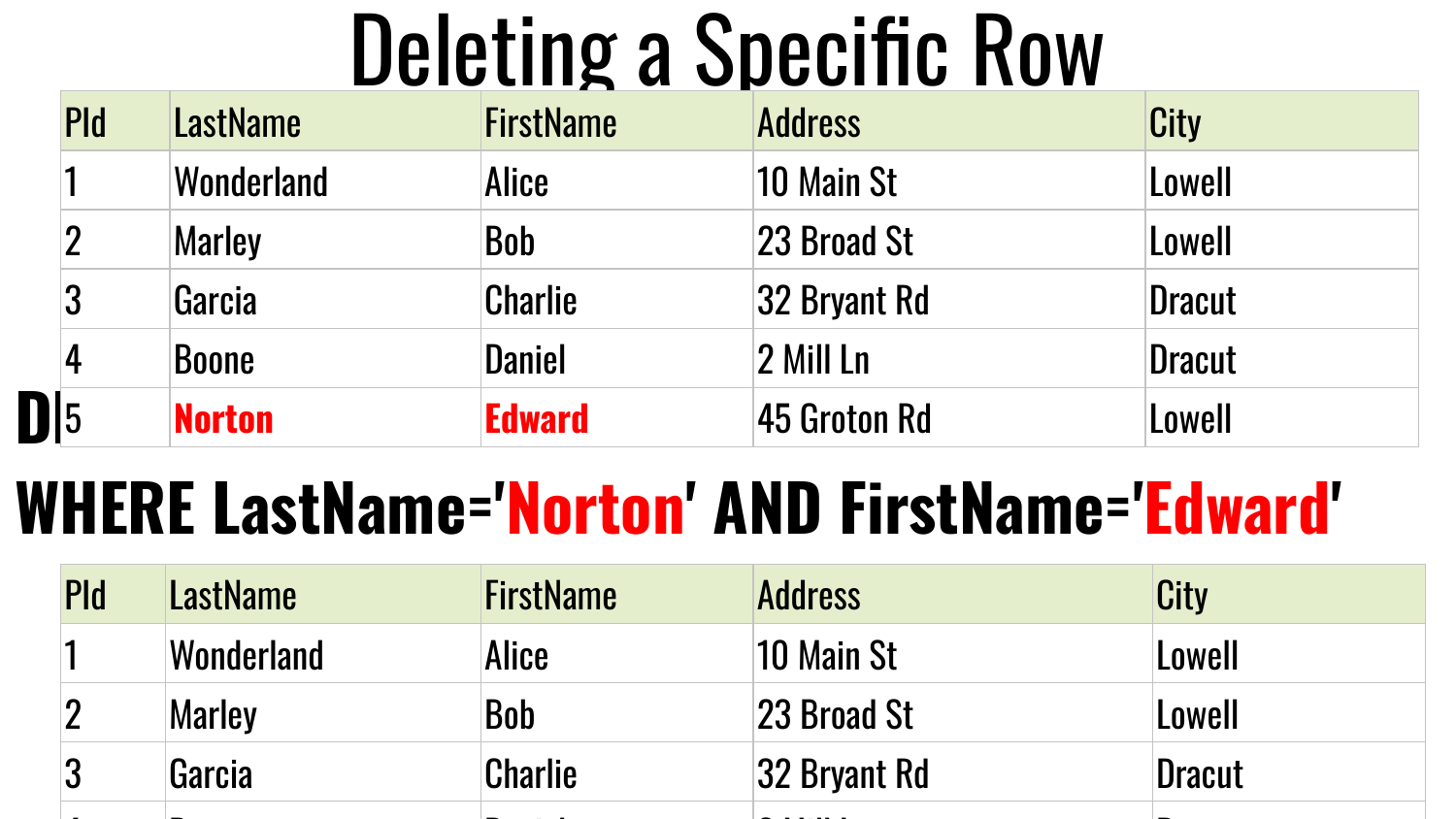

# Deleting a Specific Row

| PId | LastName | FirstName | Address | City |
| --- | --- | --- | --- | --- |
| 1 | Wonderland | Alice | 10 Main St | Lowell |
| 2 | Marley | Bob | 23 Broad St | Lowell |
| 3 | Garcia | Charlie | 32 Bryant Rd | Dracut |
| 4 | Boone | Daniel | 2 Mill Ln | Dracut |
| 5 | Norton | Edward | 45 Groton Rd | Lowell |

DELETE FROM Persons
WHERE LastName='Norton' AND FirstName='Edward'

| PId | LastName | FirstName | Address | City |
| --- | --- | --- | --- | --- |
| 1 | Wonderland | Alice | 10 Main St | Lowell |
| 2 | Marley | Bob | 23 Broad St | Lowell |
| 3 | Garcia | Charlie | 32 Bryant Rd | Dracut |
| 4 | Boone | Daniel | 2 Mill Ln | Dracut |